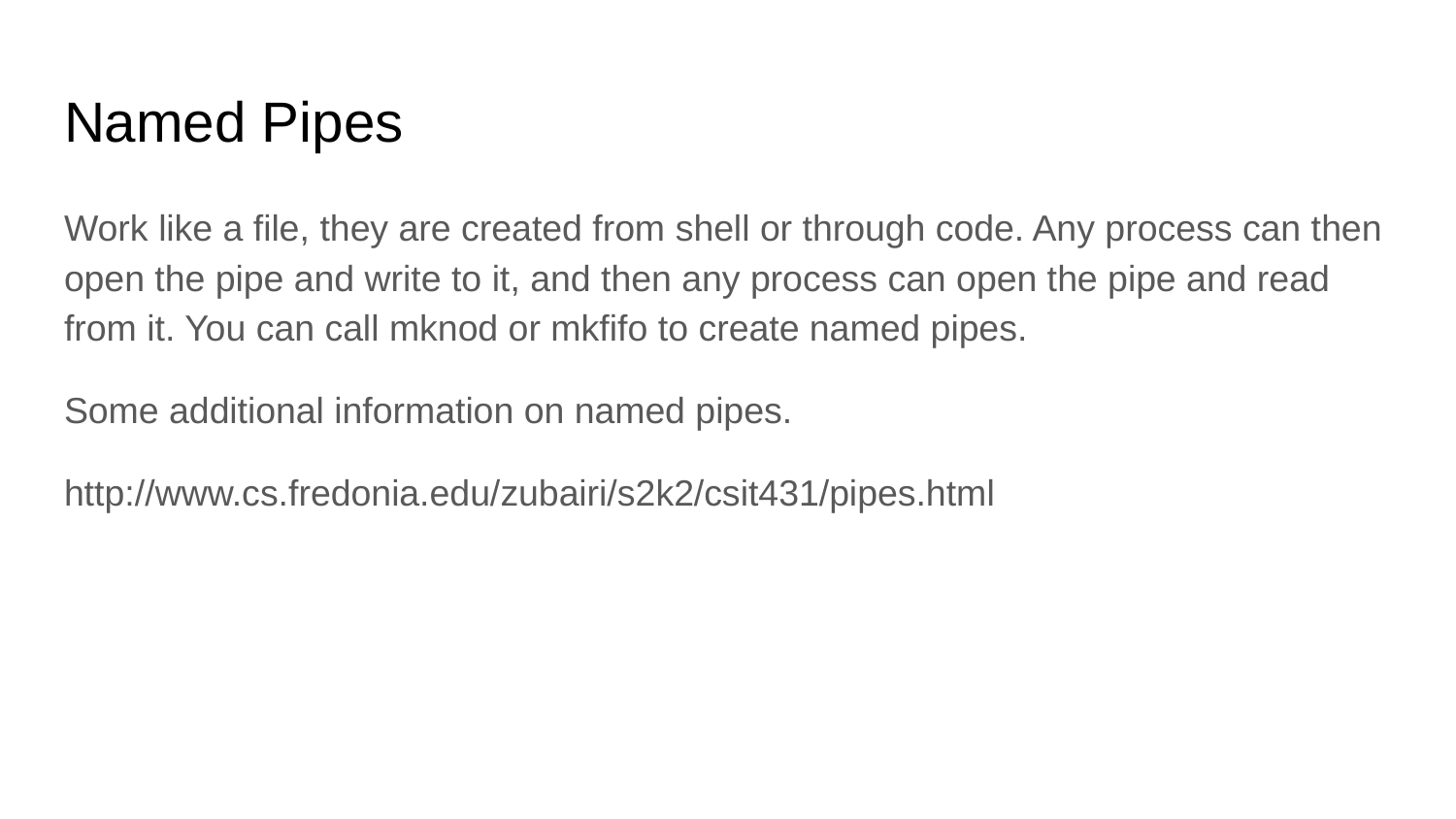

# Named Pipes
Work like a file, they are created from shell or through code. Any process can then open the pipe and write to it, and then any process can open the pipe and read from it. You can call mknod or mkfifo to create named pipes.
Some additional information on named pipes.
http://www.cs.fredonia.edu/zubairi/s2k2/csit431/pipes.html